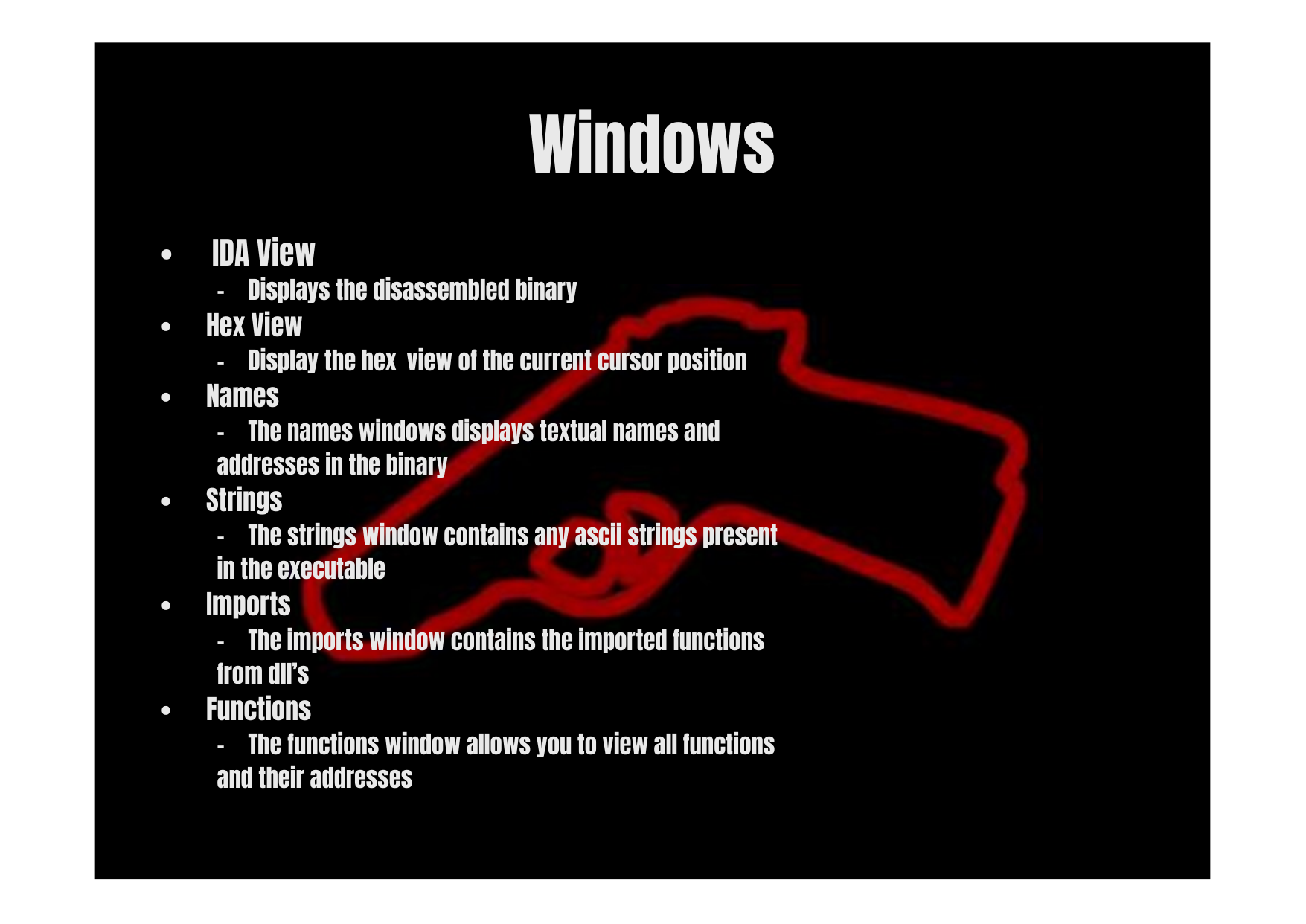

Windows
•     IDA View
–    Displays the disassembled binary
•     Hex View
–    Display the hex view of the current cursor position
•     Names
–    The names windows displays textual names and addresses in the binary
•     Strings
–    The strings window contains any ascii strings present in the executable
•     Imports
–    The imports window contains the imported functions from dll’s
•     Functions
–    The functions window allows you to view all functions and their addresses